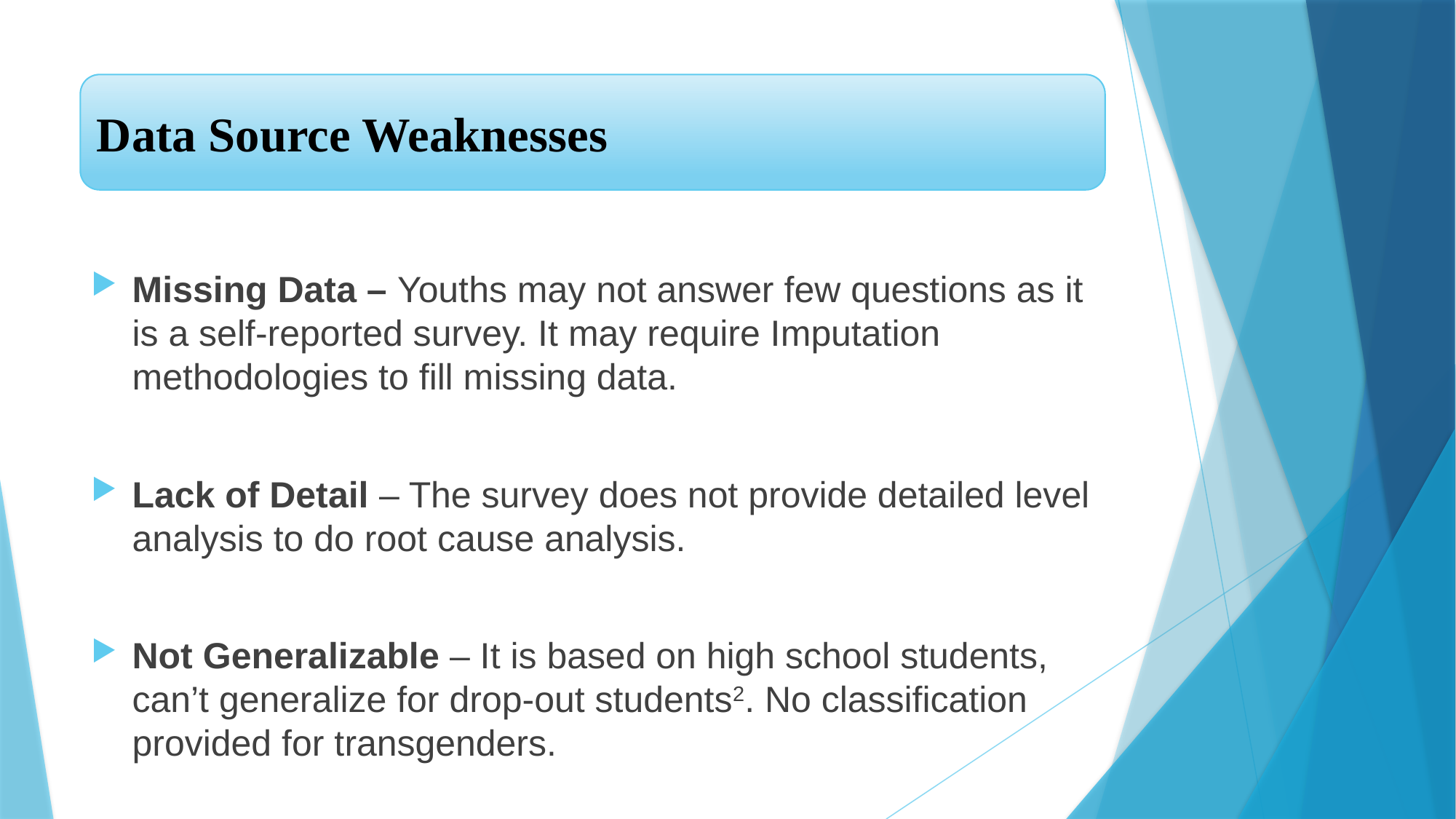

Data Source Weaknesses
Missing Data – Youths may not answer few questions as it is a self-reported survey. It may require Imputation methodologies to fill missing data.

Lack of Detail – The survey does not provide detailed level analysis to do root cause analysis.

Not Generalizable – It is based on high school students, can’t generalize for drop-out students2. No classification provided for transgenders.